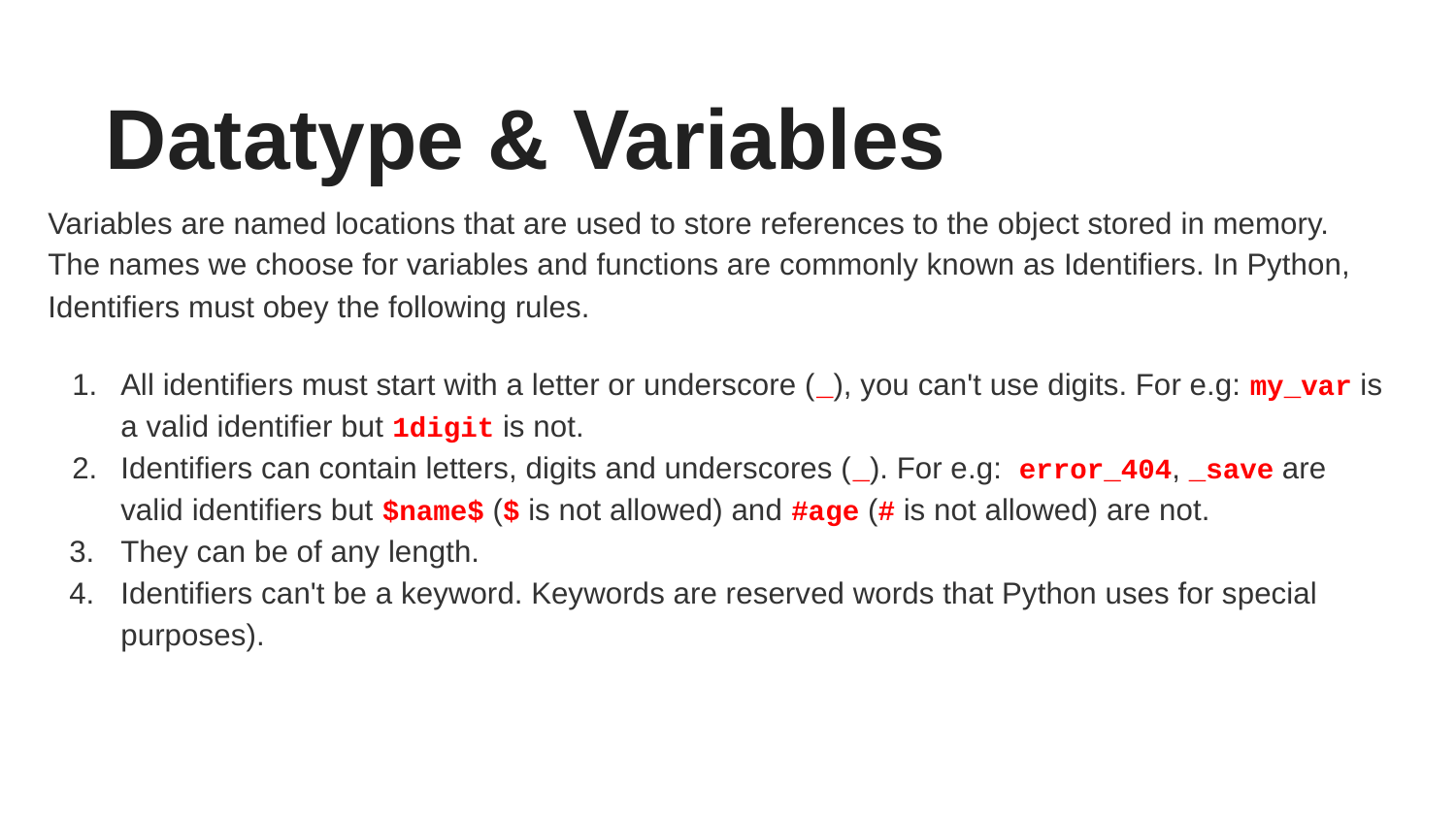

# Datatype & Variables

Variables are named locations that are used to store references to the object stored in memory. The names we choose for variables and functions are commonly known as Identifiers. In Python, Identifiers must obey the following rules.
All identifiers must start with a letter or underscore (_), you can't use digits. For e.g: my_var is a valid identifier but 1digit is not.
Identifiers can contain letters, digits and underscores (_). For e.g: error_404, _save are valid identifiers but $name$ ($ is not allowed) and #age (# is not allowed) are not.
They can be of any length.
Identifiers can't be a keyword. Keywords are reserved words that Python uses for special purposes).